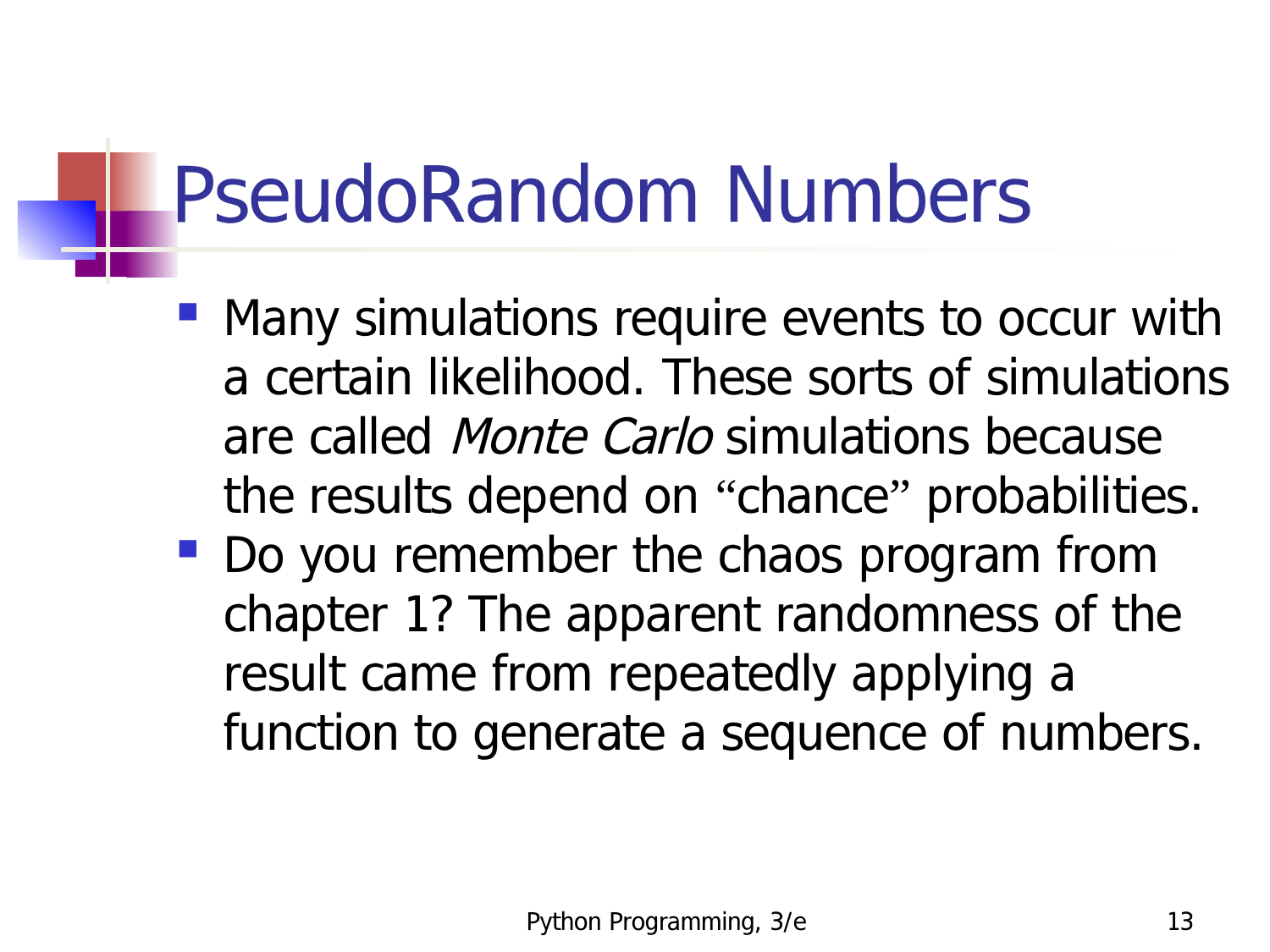

PseudoRandom Numbers
Many simulations require events to occur with a certain likelihood. These sorts of simulations are called Monte Carlo simulations because the results depend on “chance” probabilities.
Do you remember the chaos program from chapter 1? The apparent randomness of the result came from repeatedly applying a function to generate a sequence of numbers.
Python Programming, 3/e
13